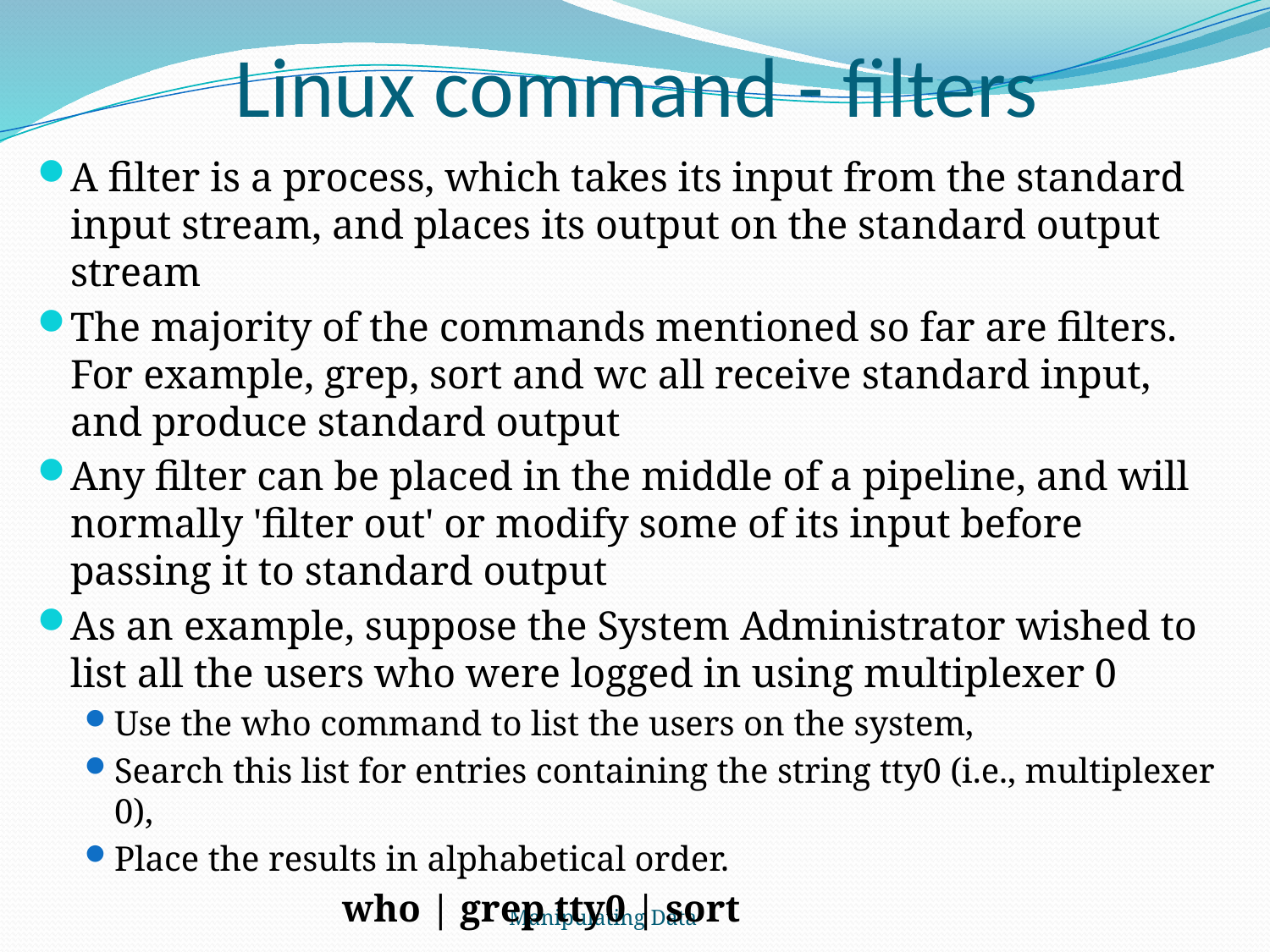

# Linux command - filters
A filter is a process, which takes its input from the standard input stream, and places its output on the standard output stream
The majority of the commands mentioned so far are filters. For example, grep, sort and wc all receive standard input, and produce standard output
Any filter can be placed in the middle of a pipeline, and will normally 'filter out' or modify some of its input before passing it to standard output
As an example, suppose the System Administrator wished to list all the users who were logged in using multiplexer 0
Use the who command to list the users on the system,
Search this list for entries containing the string tty0 (i.e., multiplexer 0),
Place the results in alphabetical order.
			who | grep tty0 | sort

Manipulating Data